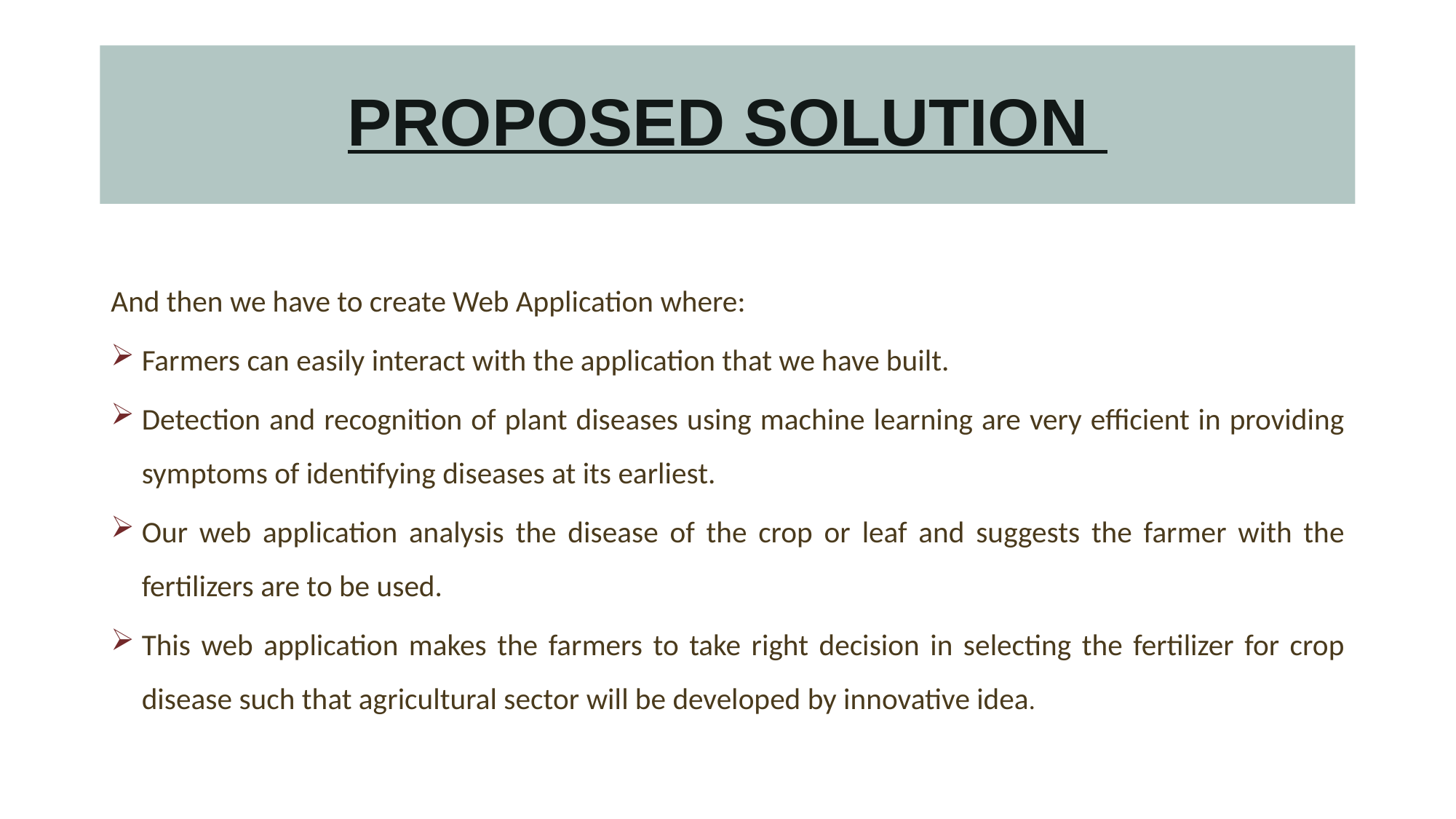

# PROPOSED SOLUTION

And then we have to create Web Application where:
Farmers can easily interact with the application that we have built.
Detection and recognition of plant diseases using machine learning are very efficient in providing symptoms of identifying diseases at its earliest.
Our web application analysis the disease of the crop or leaf and suggests the farmer with the fertilizers are to be used.
This web application makes the farmers to take right decision in selecting the fertilizer for crop disease such that agricultural sector will be developed by innovative idea.

4